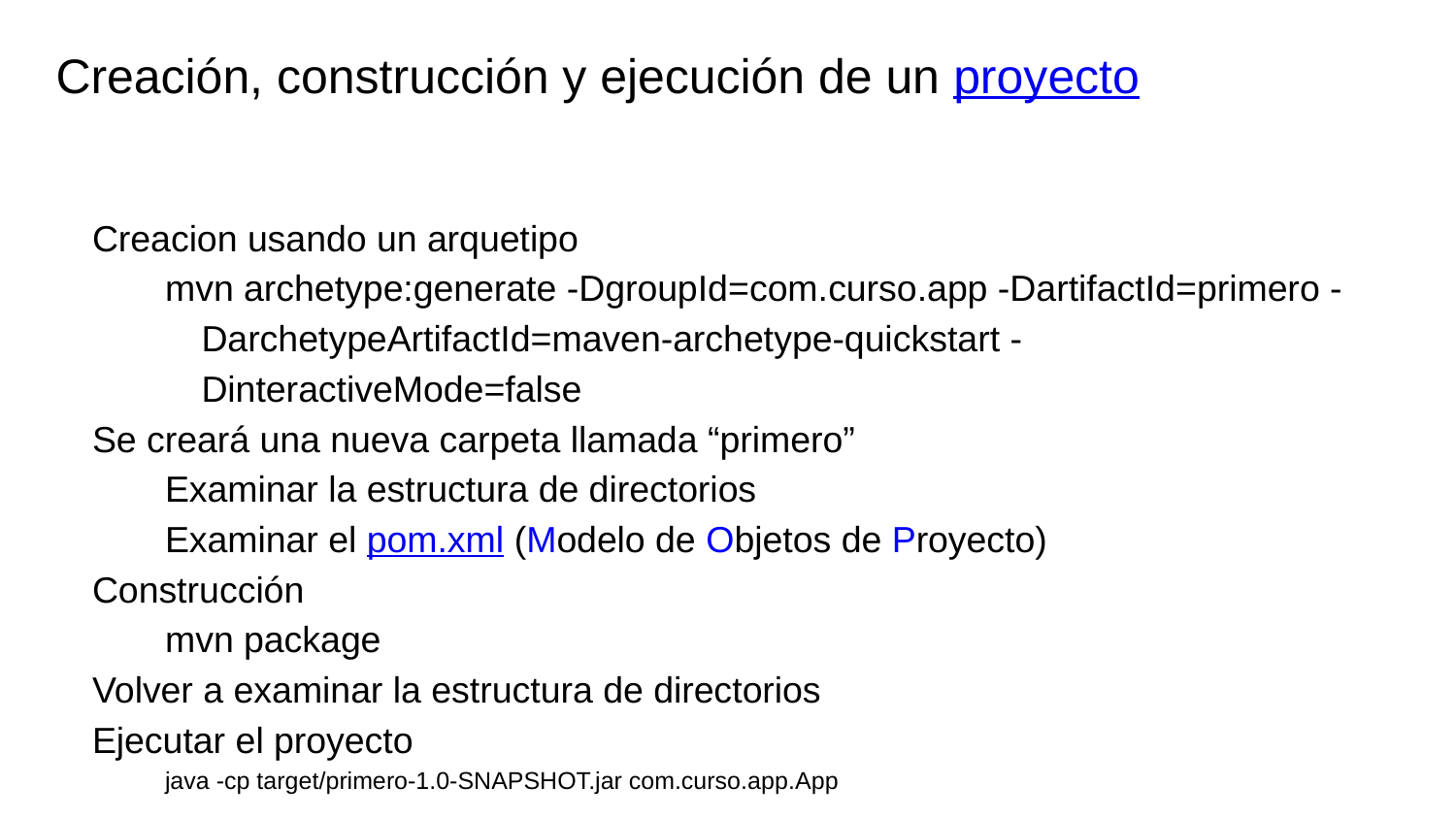

# Creación, construcción y ejecución de un proyecto
Creacion usando un arquetipo
mvn archetype:generate -DgroupId=com.curso.app -DartifactId=primero -DarchetypeArtifactId=maven-archetype-quickstart -DinteractiveMode=false
Se creará una nueva carpeta llamada “primero”
Examinar la estructura de directorios
Examinar el pom.xml (Modelo de Objetos de Proyecto)
Construcción
mvn package
Volver a examinar la estructura de directorios
Ejecutar el proyecto
java -cp target/primero-1.0-SNAPSHOT.jar com.curso.app.App